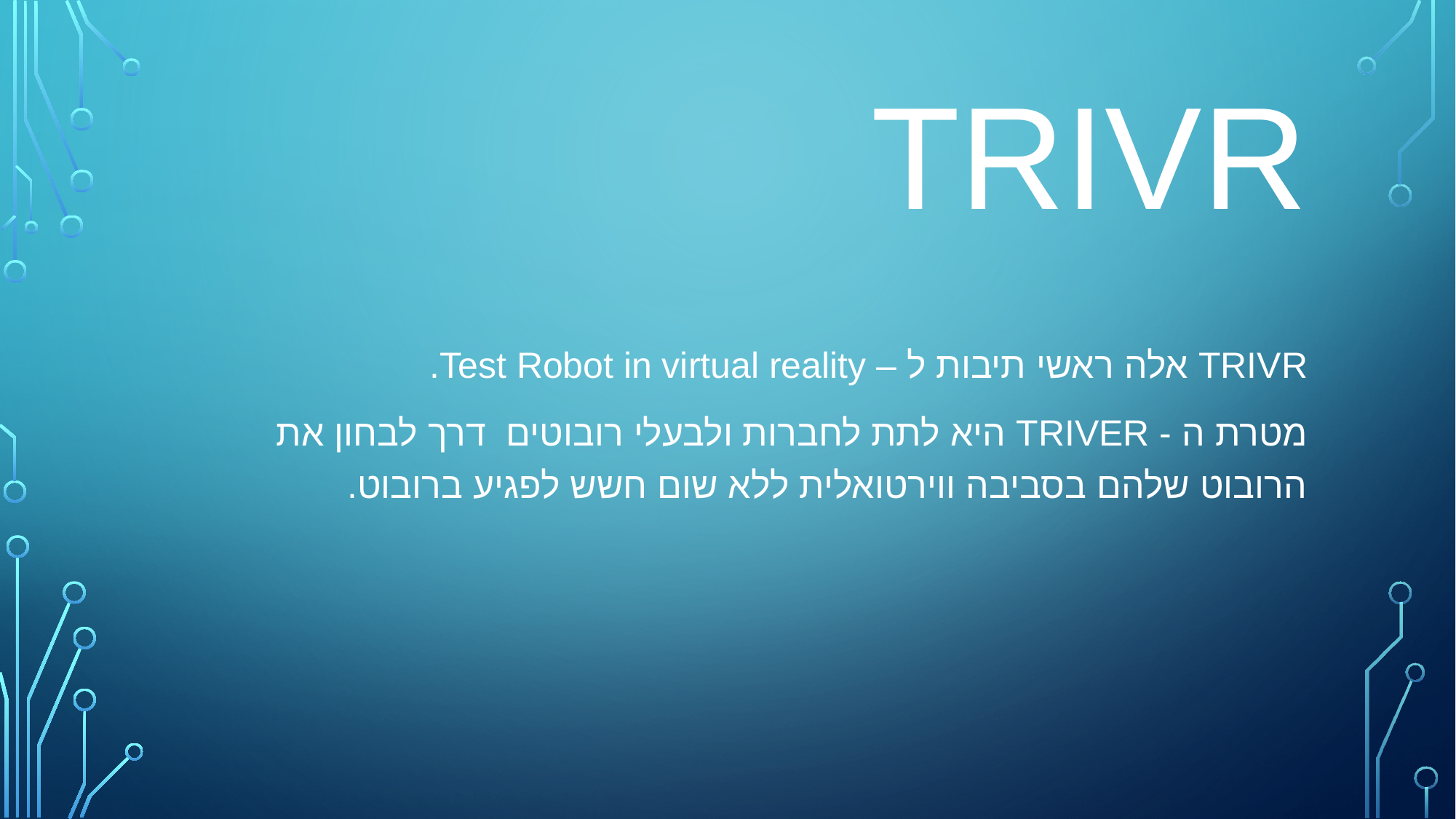

# TRIVR

TRIVR אלה ראשי תיבות ל – Test Robot in virtual reality.
מטרת ה - TRIVER היא לתת לחברות ולבעלי רובוטים  דרך לבחון את הרובוט שלהם בסביבה ווירטואלית ללא שום חשש לפגיע ברובוט.